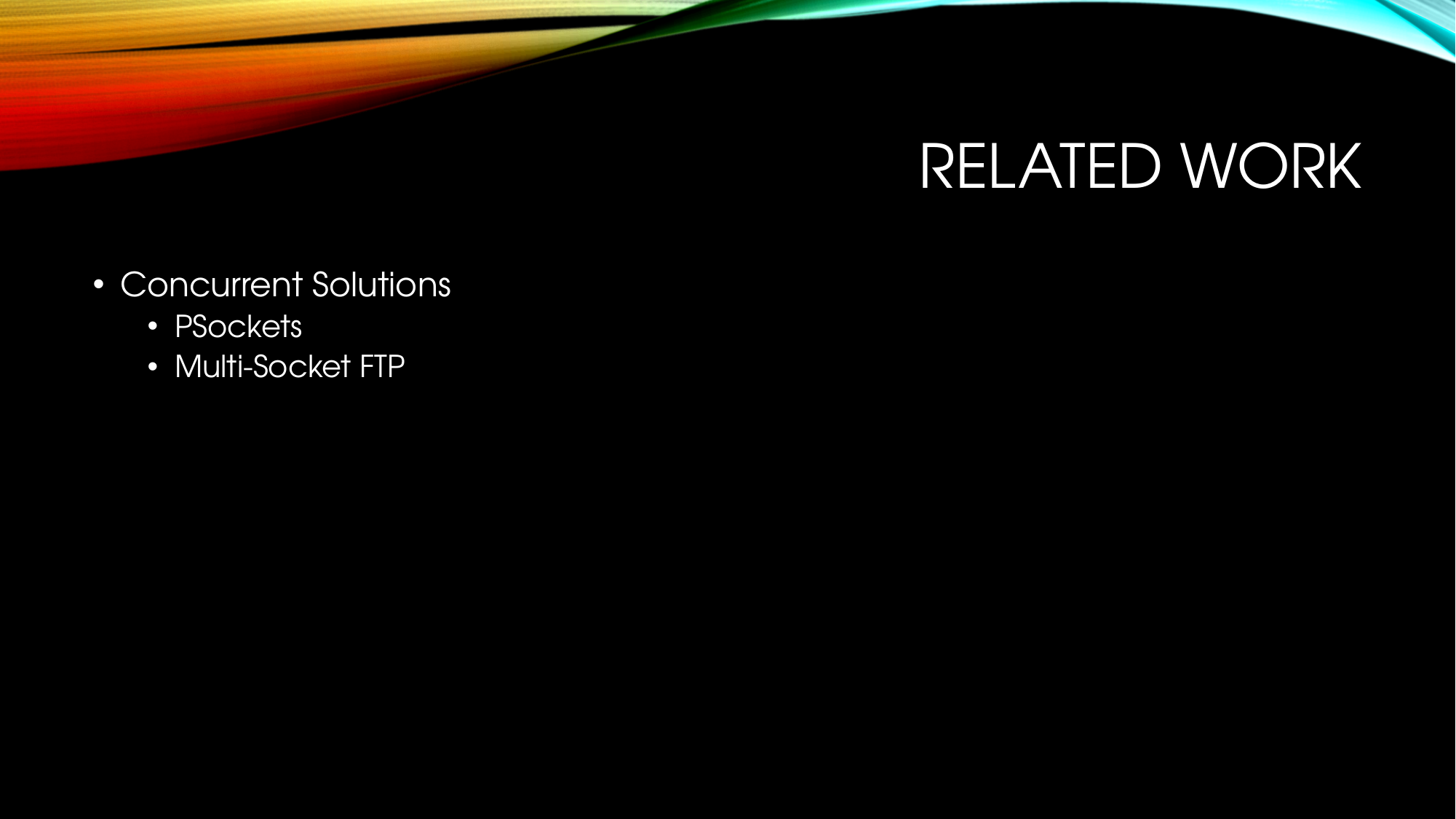

# Related Work
Concurrent Solutions
PSockets
Multi-Socket FTP